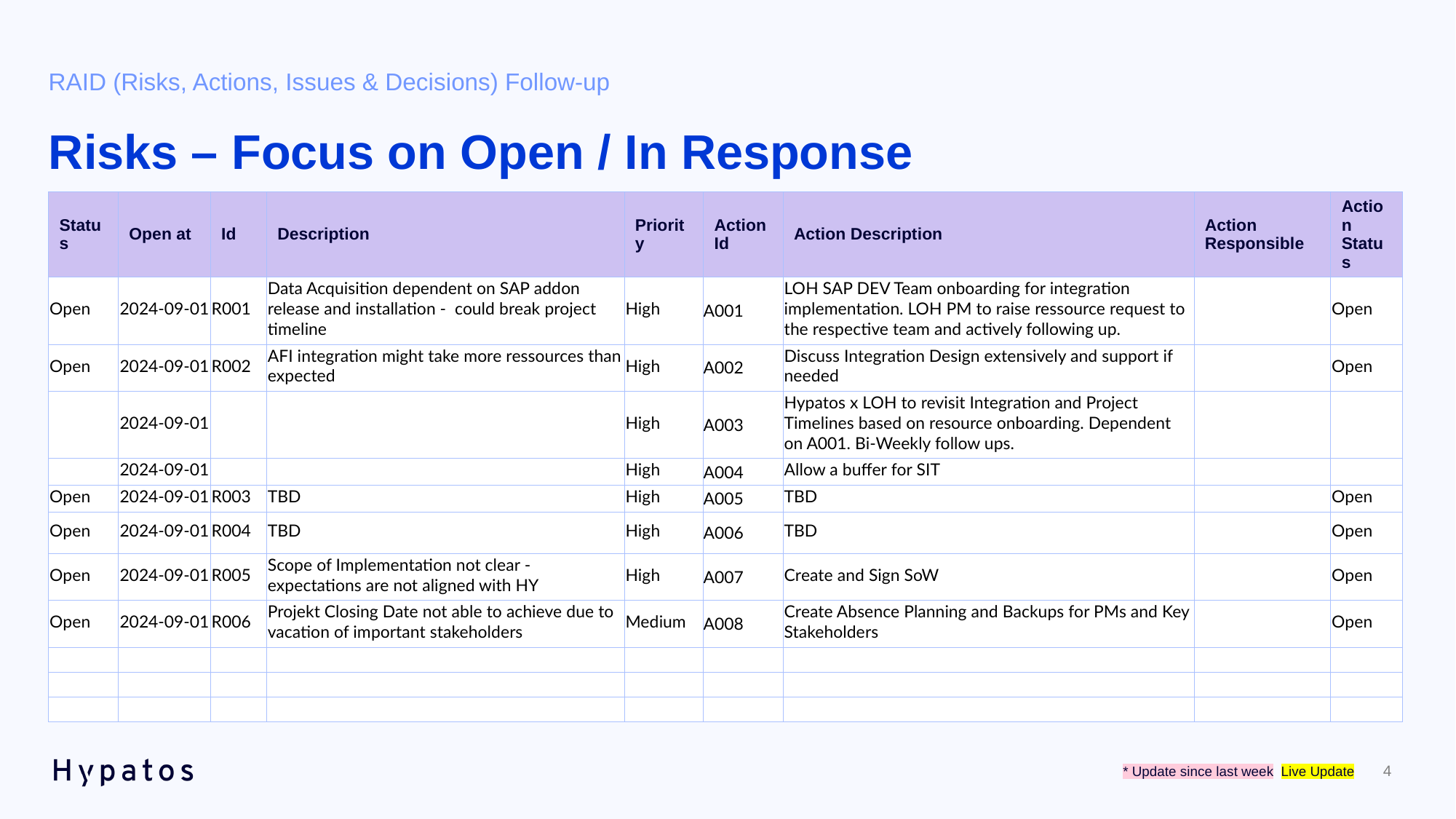

RAID (Risks, Actions, Issues & Decisions) Follow-up

# Risks – Focus on Open / In Response
| Status | Open at | Id | Description | Priority | Action Id | Action Description | Action Responsible | Action Status |
| --- | --- | --- | --- | --- | --- | --- | --- | --- |
| Open | 2024-09-01 | R001 | Data Acquisition dependent on SAP addon release and installation - could break project timeline | High | A001 | LOH SAP DEV Team onboarding for integration implementation. LOH PM to raise ressource request to the respective team and actively following up. |  | Open |
| Open | 2024-09-01 | R002 | AFI integration might take more ressources than expected | High | A002 | Discuss Integration Design extensively and support if needed |  | Open |
|  | 2024-09-01 |  |  | High | A003 | Hypatos x LOH to revisit Integration and Project Timelines based on resource onboarding. Dependent on A001. Bi-Weekly follow ups. |  |  |
|  | 2024-09-01 |  |  | High | A004 | Allow a buffer for SIT |  |  |
| Open | 2024-09-01 | R003 | TBD | High | A005 | TBD |  | Open |
| Open | 2024-09-01 | R004 | TBD | High | A006 | TBD |  | Open |
| Open | 2024-09-01 | R005 | Scope of Implementation not clear - expectations are not aligned with HY | High | A007 | Create and Sign SoW |  | Open |
| Open | 2024-09-01 | R006 | Projekt Closing Date not able to achieve due to vacation of important stakeholders | Medium | A008 | Create Absence Planning and Backups for PMs and Key Stakeholders |  | Open |
|  |  |  |  |  |  |  |  |  |
|  |  |  |  |  |  |  |  |  |
|  |  |  |  |  |  |  |  |  |
* Update since last week  Live Update
4